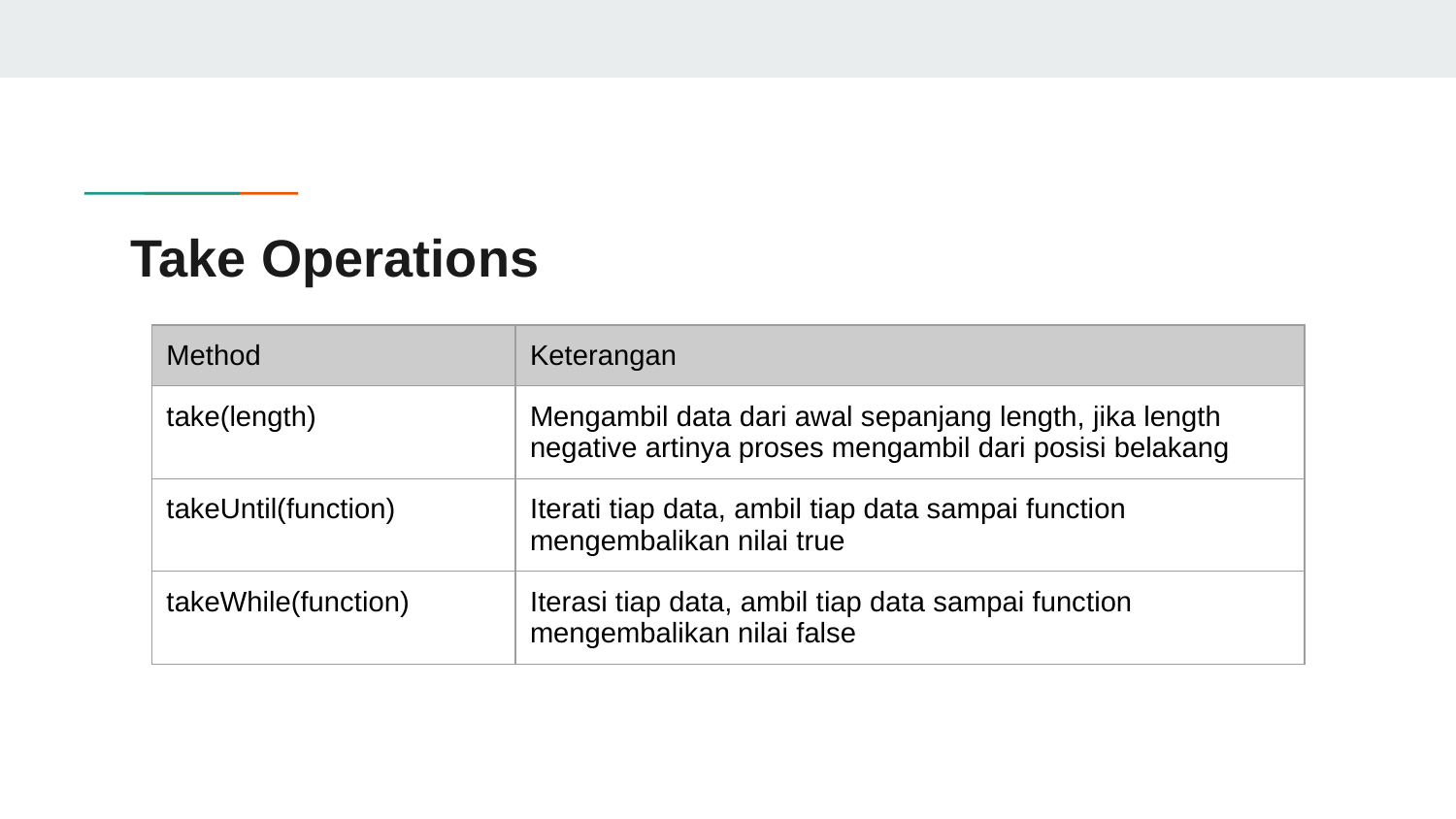

# Take Operations
| Method | Keterangan |
| --- | --- |
| take(length) | Mengambil data dari awal sepanjang length, jika length negative artinya proses mengambil dari posisi belakang |
| takeUntil(function) | Iterati tiap data, ambil tiap data sampai function mengembalikan nilai true |
| takeWhile(function) | Iterasi tiap data, ambil tiap data sampai function mengembalikan nilai false |